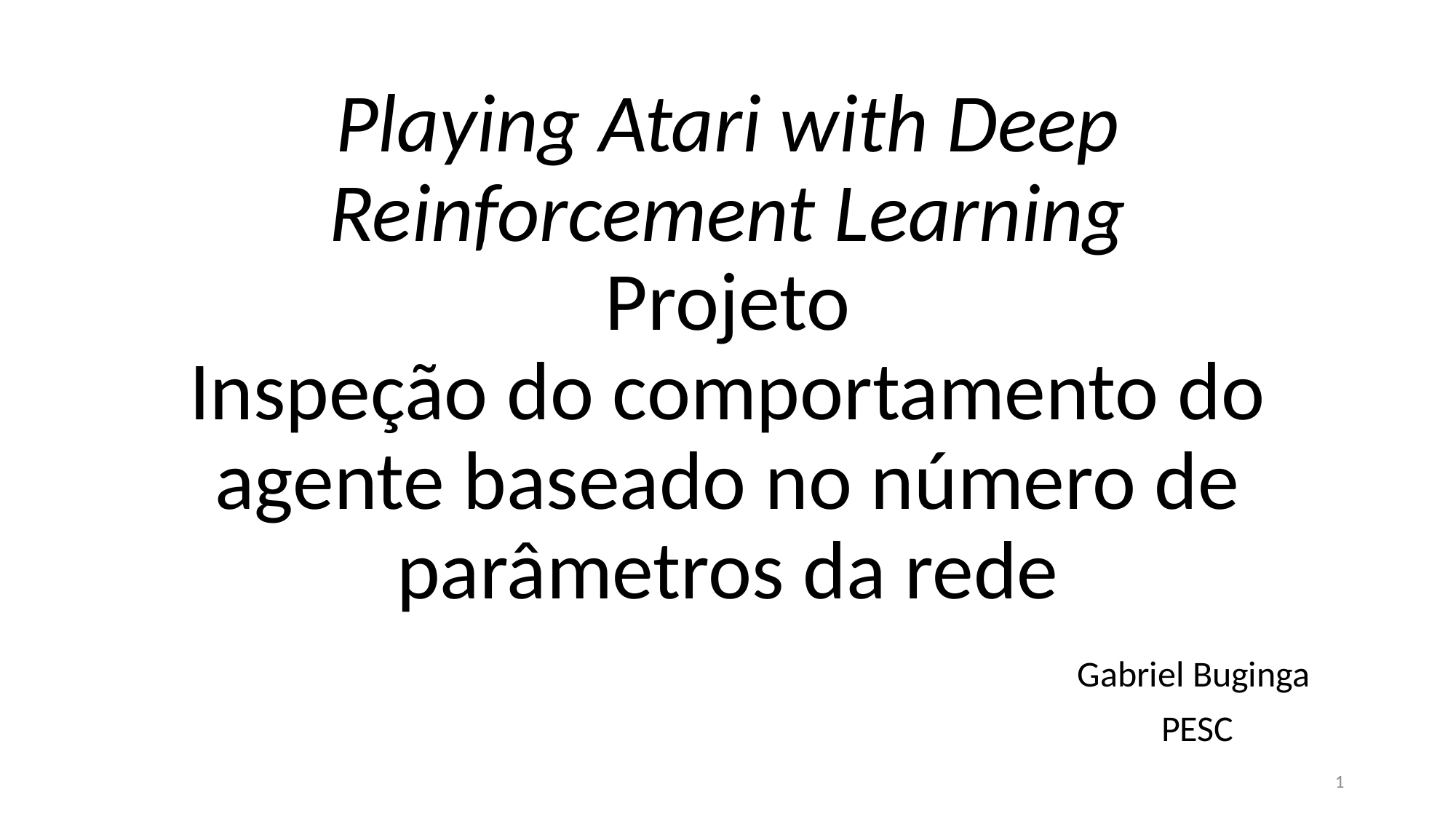

# Playing Atari with Deep Reinforcement Learning Projeto Inspeção do comportamento do agente baseado no número de parâmetros da rede
Gabriel Buginga
PESC
1